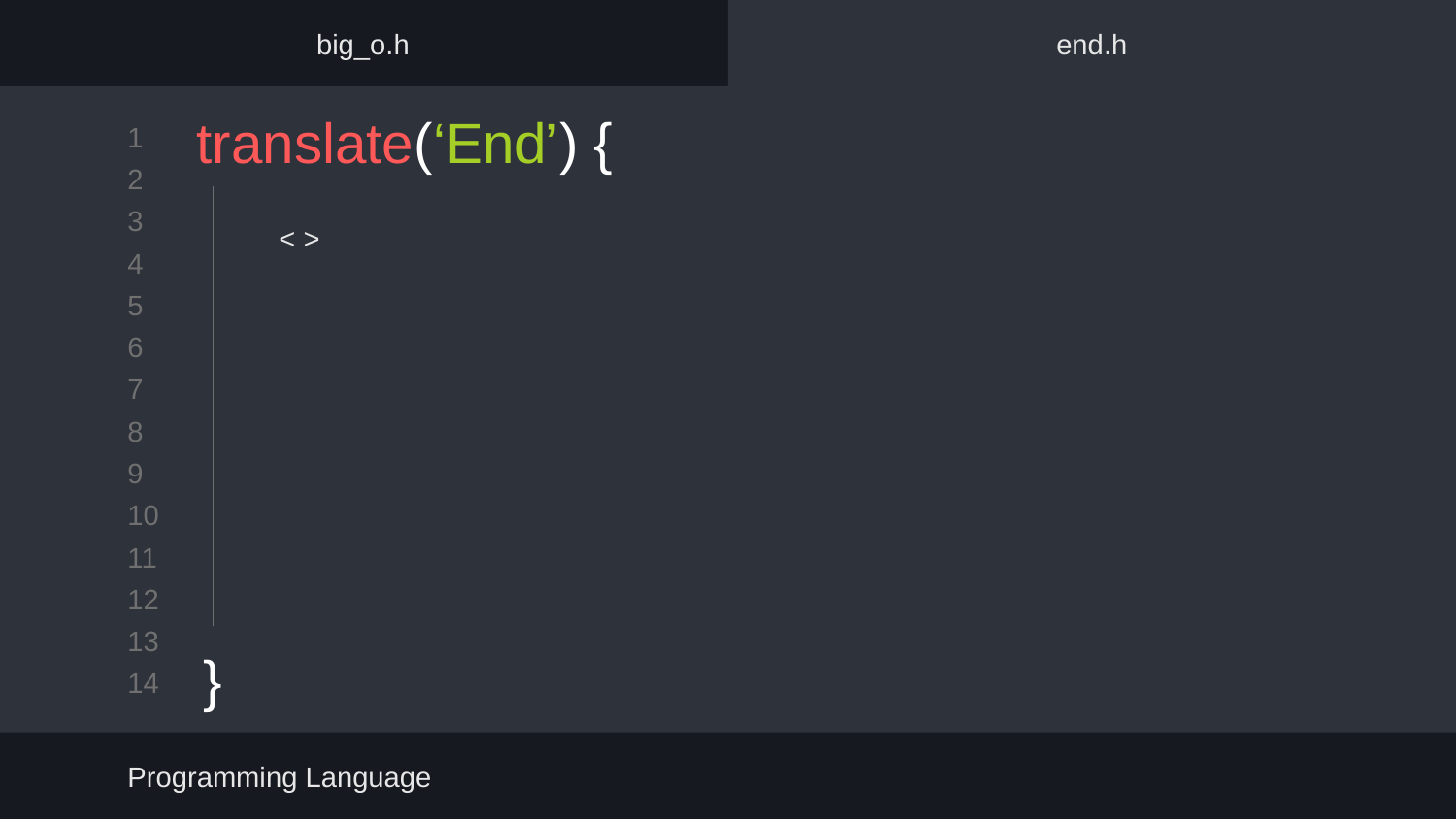

big_o.h
end.h
translate(‘End’) {
}
< >
Programming Language